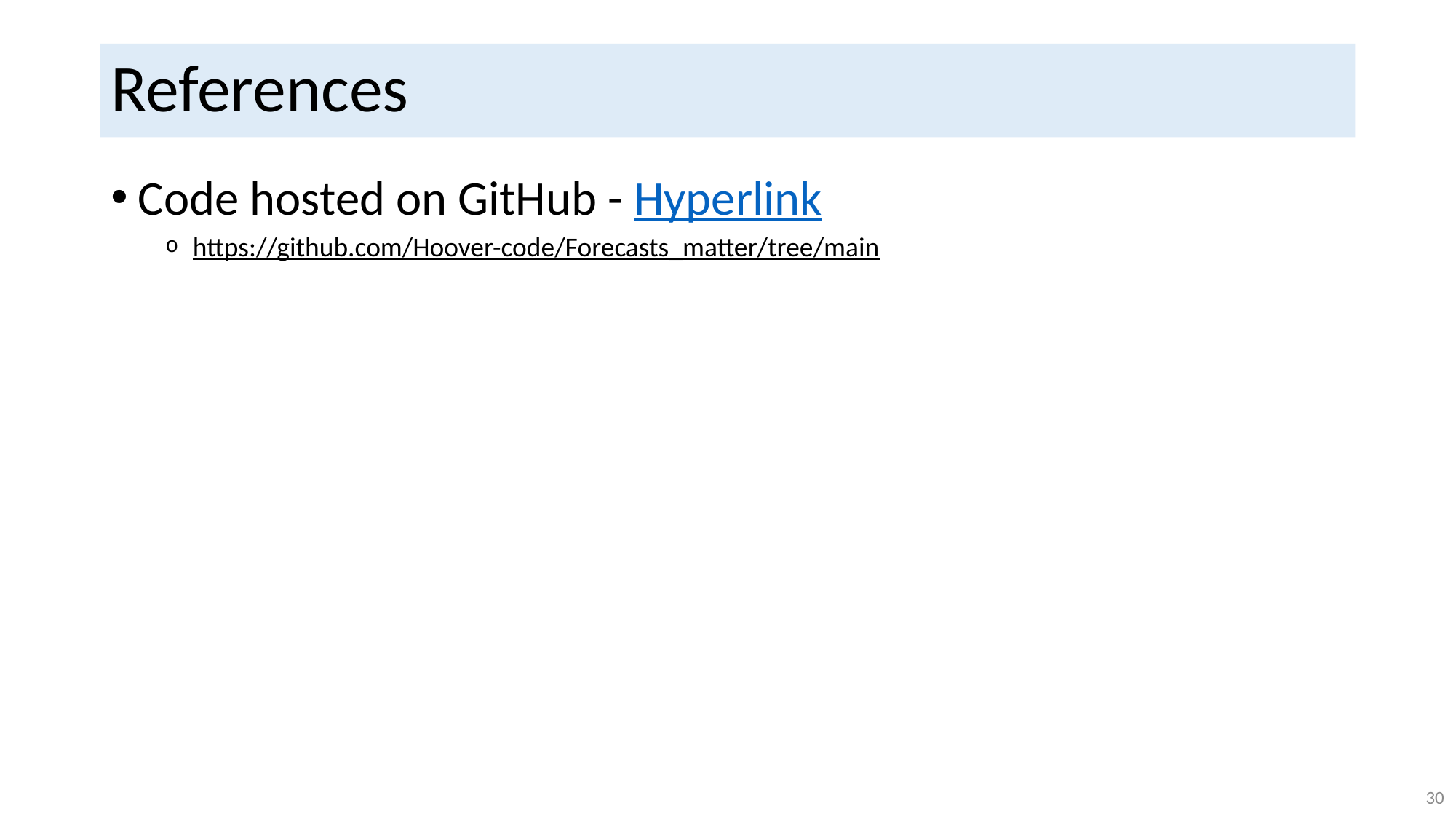

# References
Code hosted on GitHub - Hyperlink
https://github.com/Hoover-code/Forecasts_matter/tree/main

30